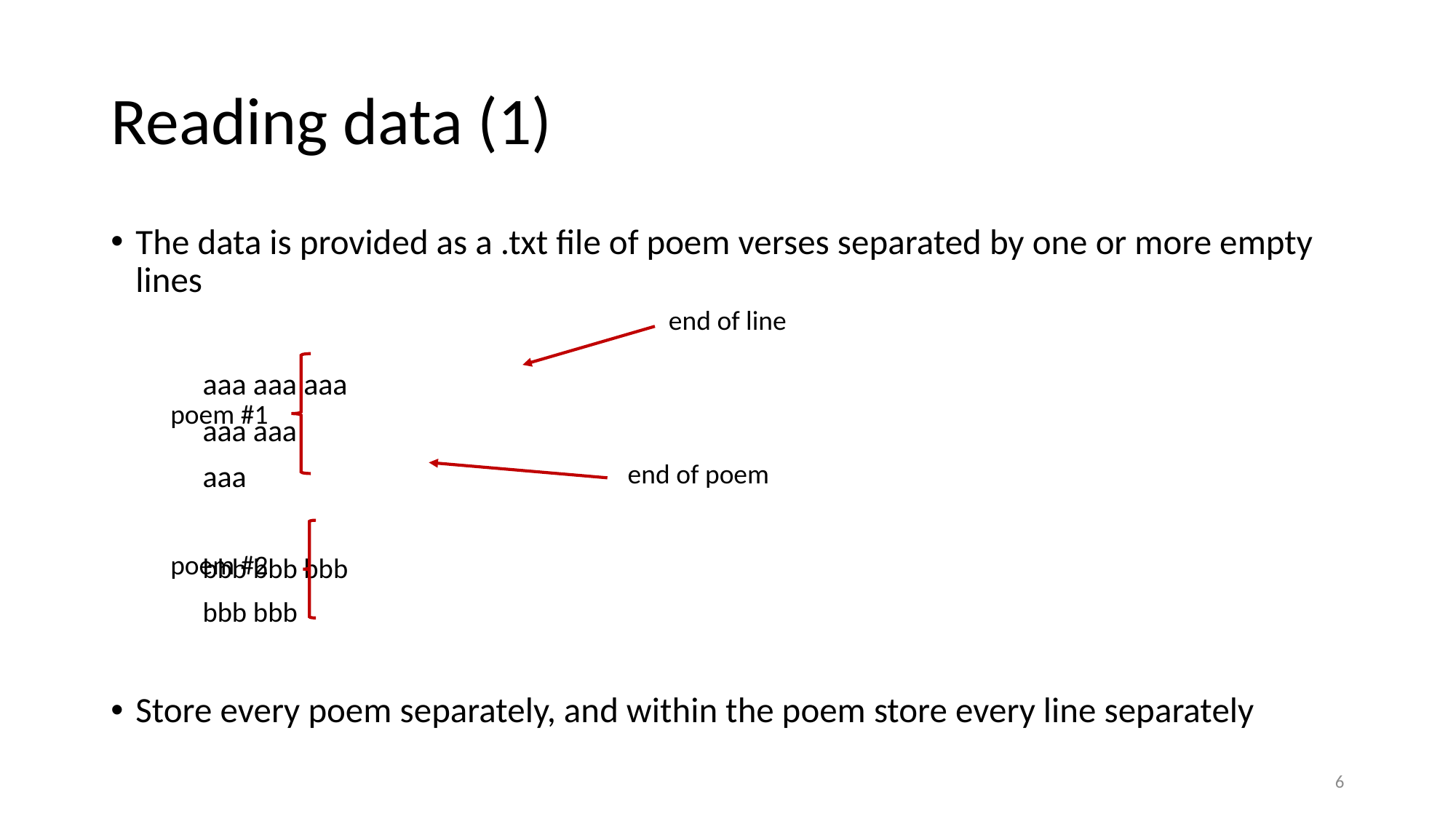

# Reading data (1)
The data is provided as a .txt file of poem verses separated by one or more empty lines

		aaa aaa aaa
		aaa aaa
		aaa

		bbb bbb bbb
		bbb bbb

Store every poem separately, and within the poem store every line separately

end of line

poem #1
end of poem

poem #2
6